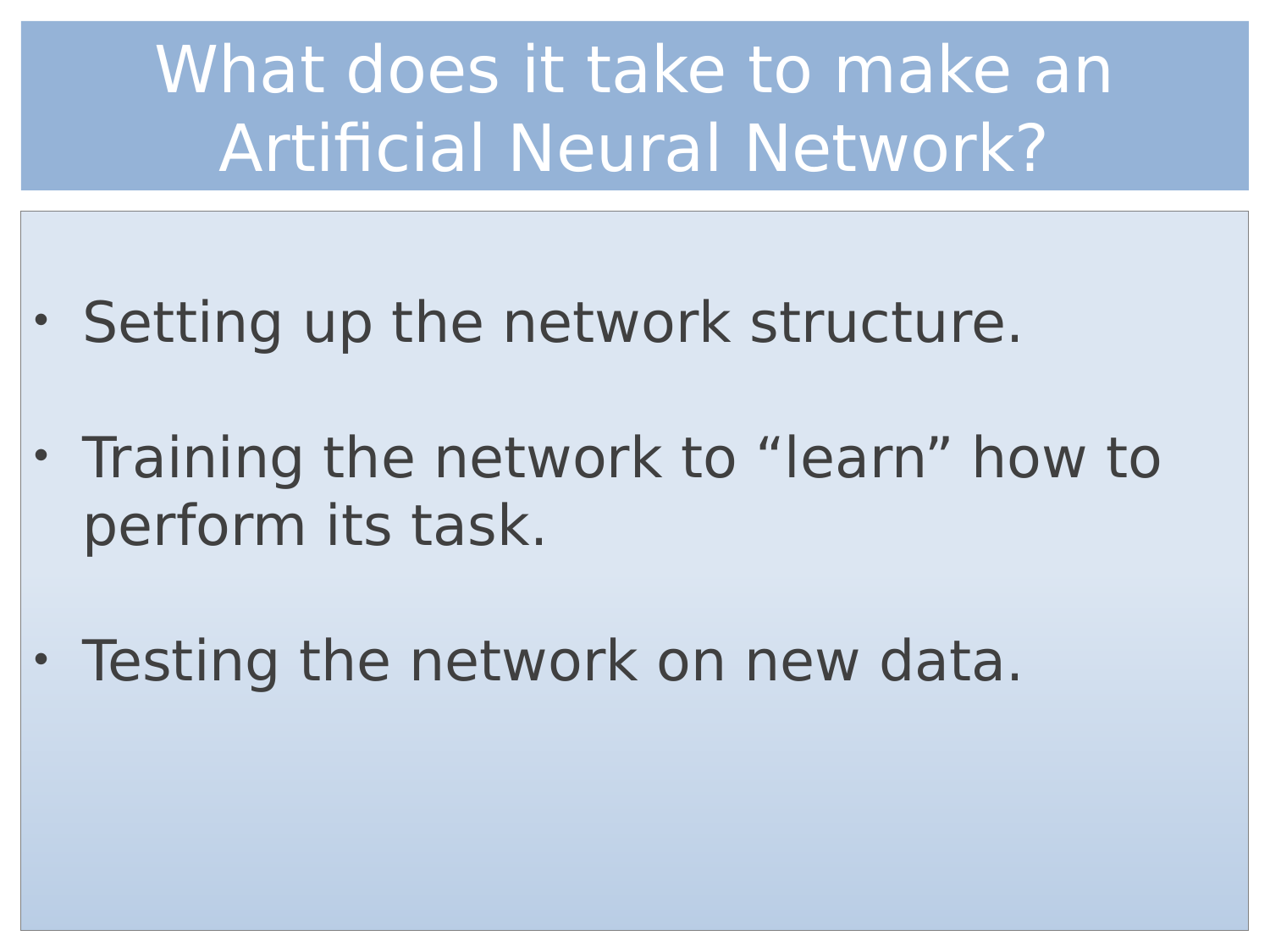

# What does it take to make an Artificial Neural Network?

Setting up the network structure.

Training the network to “learn” how to perform its task.

Testing the network on new data.